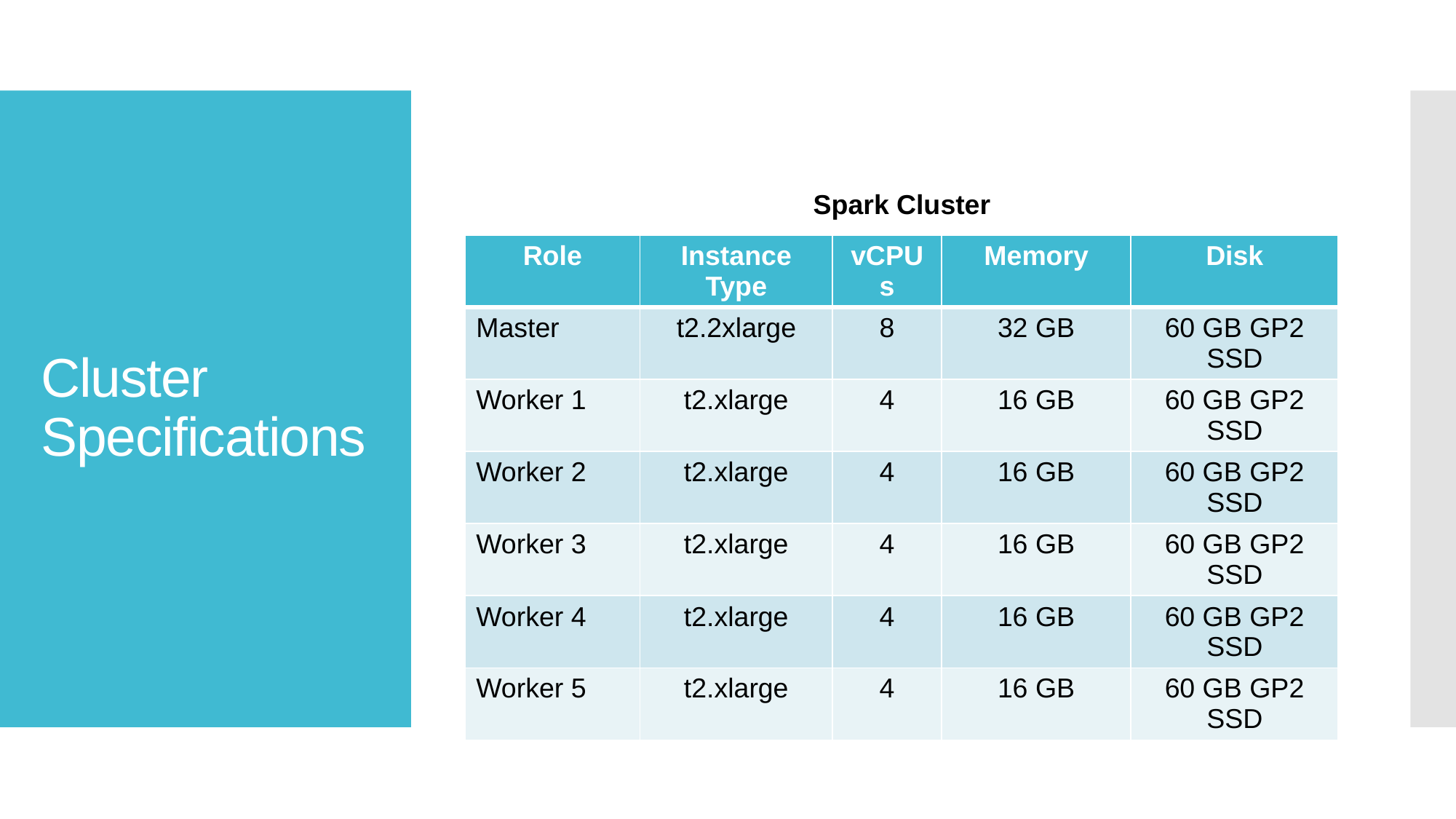

# Cluster Specifications
Spark Cluster
| Role | Instance Type | vCPUs | Memory | Disk |
| --- | --- | --- | --- | --- |
| Master | t2.2xlarge | 8 | 32 GB | 60 GB GP2 SSD |
| Worker 1 | t2.xlarge | 4 | 16 GB | 60 GB GP2 SSD |
| Worker 2 | t2.xlarge | 4 | 16 GB | 60 GB GP2 SSD |
| Worker 3 | t2.xlarge | 4 | 16 GB | 60 GB GP2 SSD |
| Worker 4 | t2.xlarge | 4 | 16 GB | 60 GB GP2 SSD |
| Worker 5 | t2.xlarge | 4 | 16 GB | 60 GB GP2 SSD |